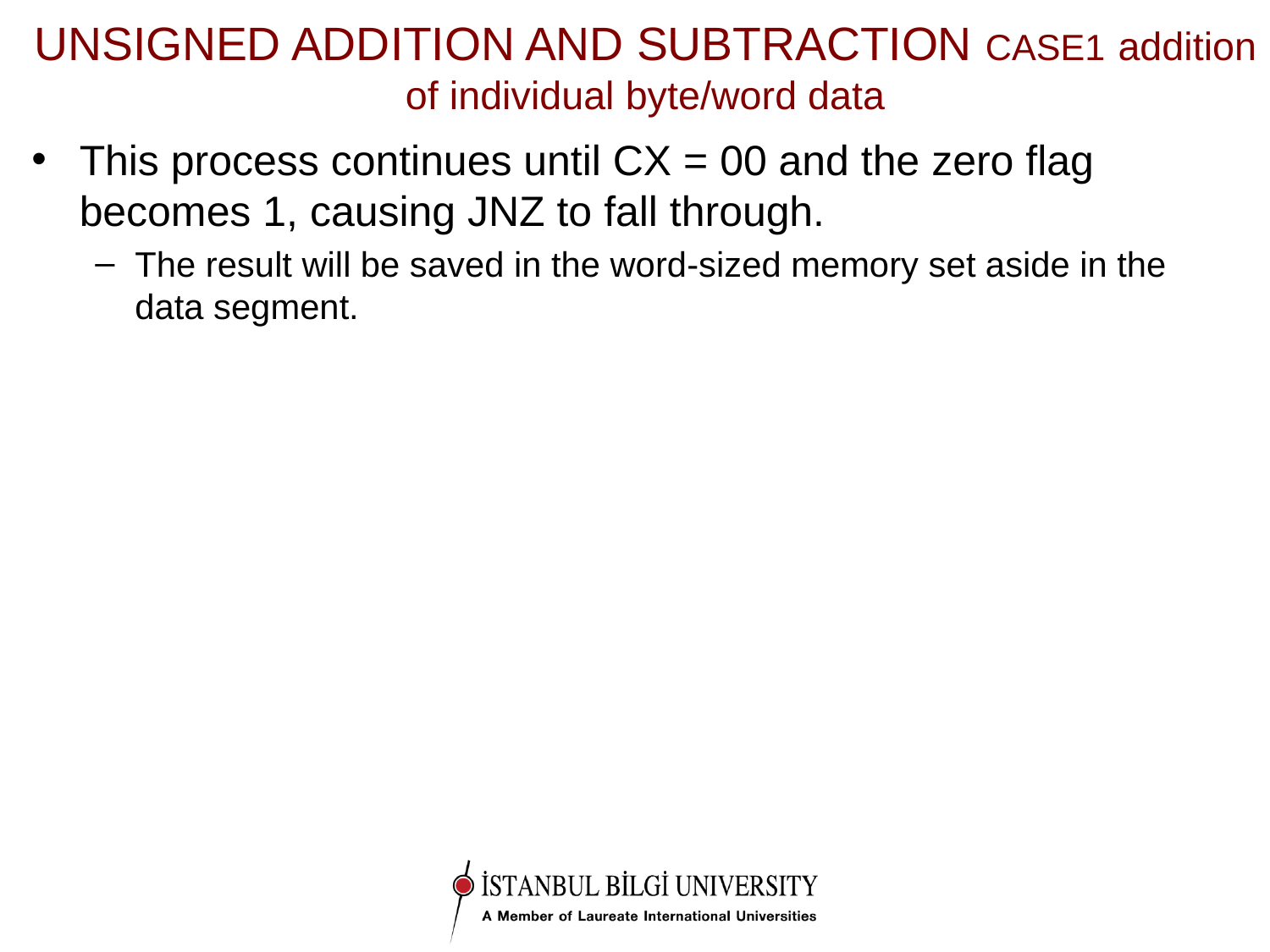

# UNSIGNED ADDITION AND SUBTRACTION CASE1 addition of individual byte/word data
This process continues until CX = 00 and the zero flag becomes 1, causing JNZ to fall through.
The result will be saved in the word-sized memory set aside in the data segment.